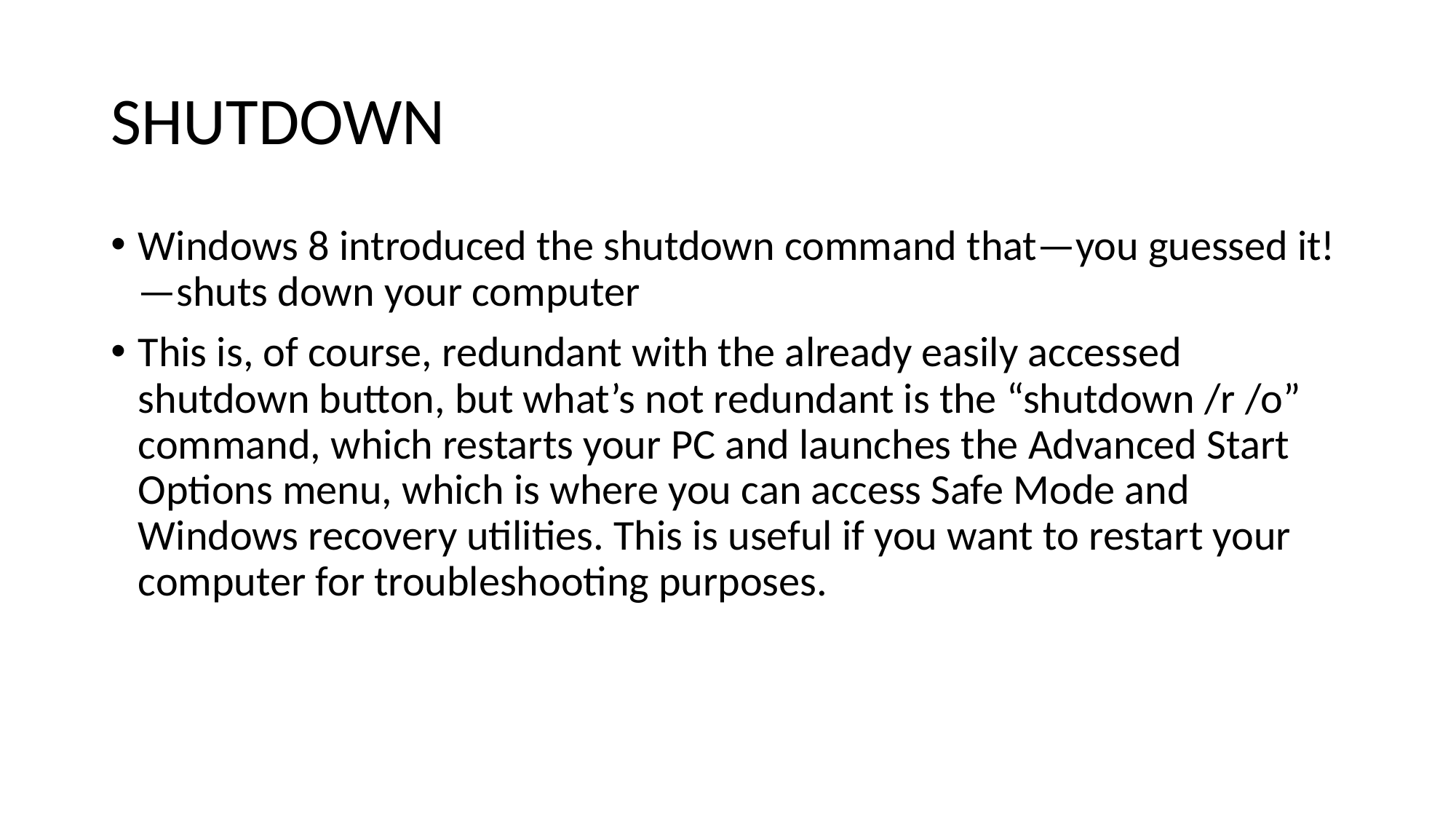

# SHUTDOWN
Windows 8 introduced the shutdown command that—you guessed it!—shuts down your computer
This is, of course, redundant with the already easily accessed shutdown button, but what’s not redundant is the “shutdown /r /o” command, which restarts your PC and launches the Advanced Start Options menu, which is where you can access Safe Mode and Windows recovery utilities. This is useful if you want to restart your computer for troubleshooting purposes.